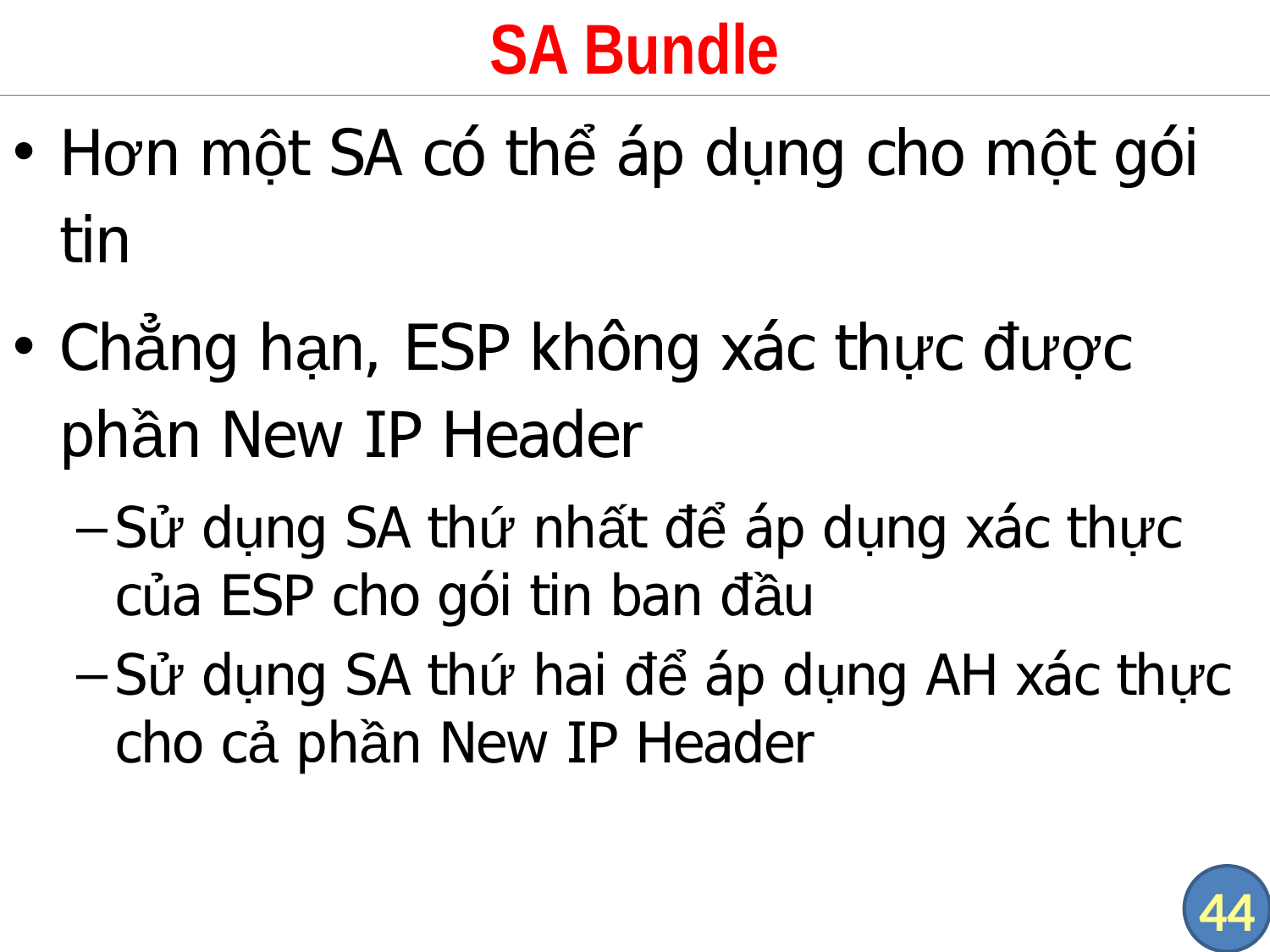

# SA Bundle
Hơn một SA có thể áp dụng cho một gói tin
Chẳng hạn, ESP không xác thực được phần New IP Header
Sử dụng SA thứ nhất để áp dụng xác thực của ESP cho gói tin ban đầu
Sử dụng SA thứ hai để áp dụng AH xác thực cho cả phần New IP Header
44